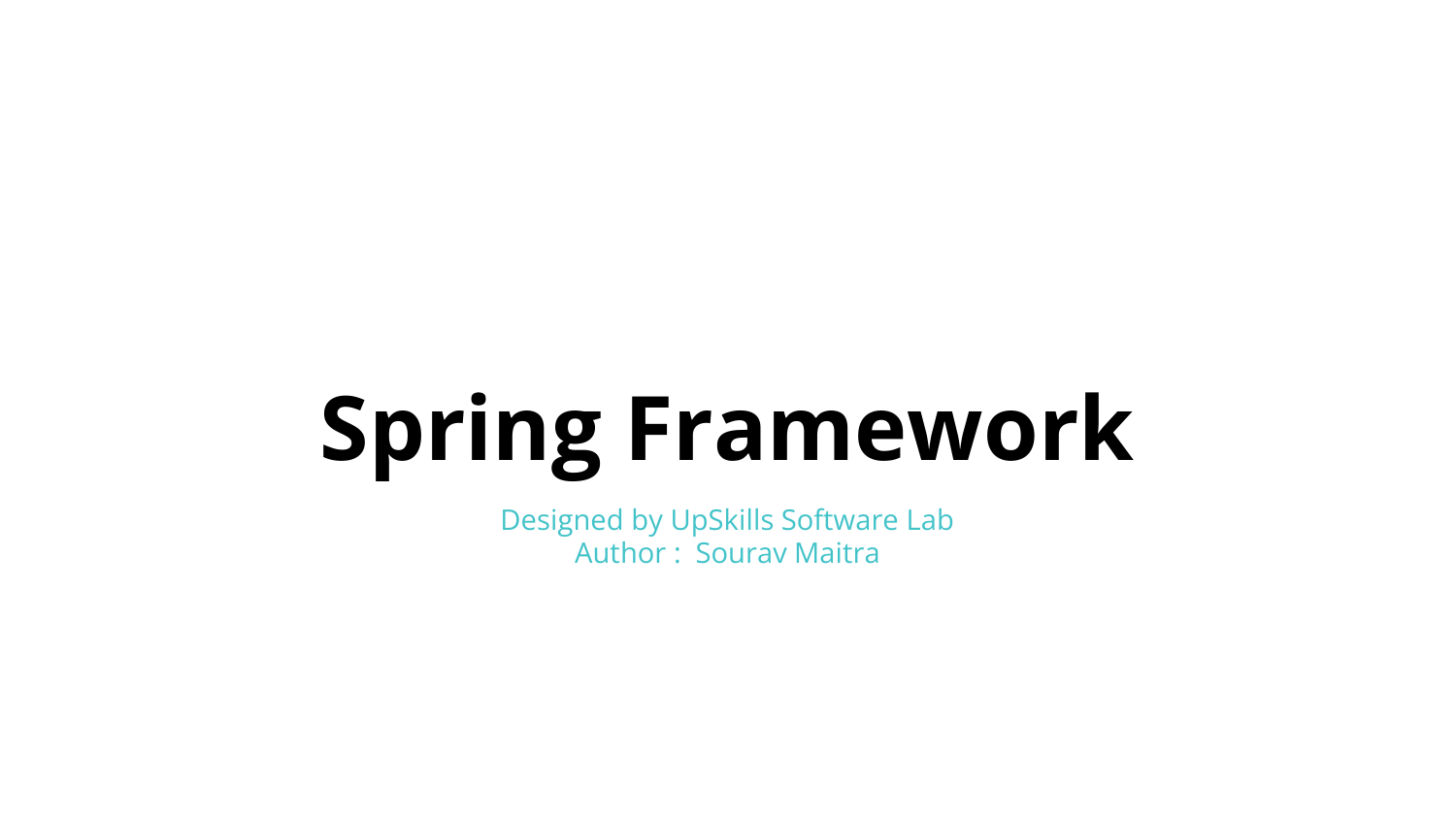

# Spring Framework
Designed by UpSkills Software Lab
Author :  Sourav Maitra